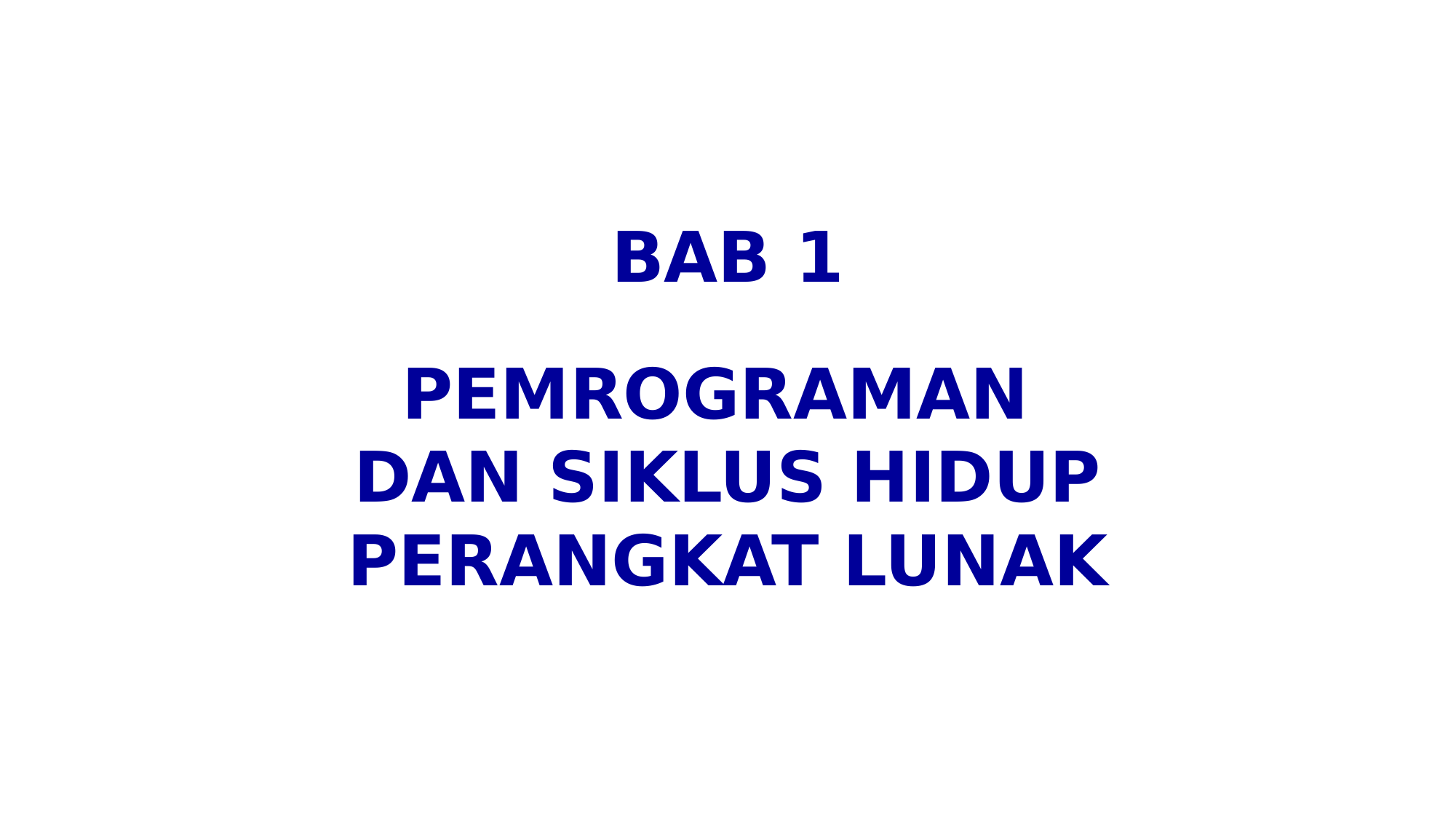

BAB 1
PEMROGRAMAN
DAN SIKLUS HIDUP
PERANGKAT LUNAK